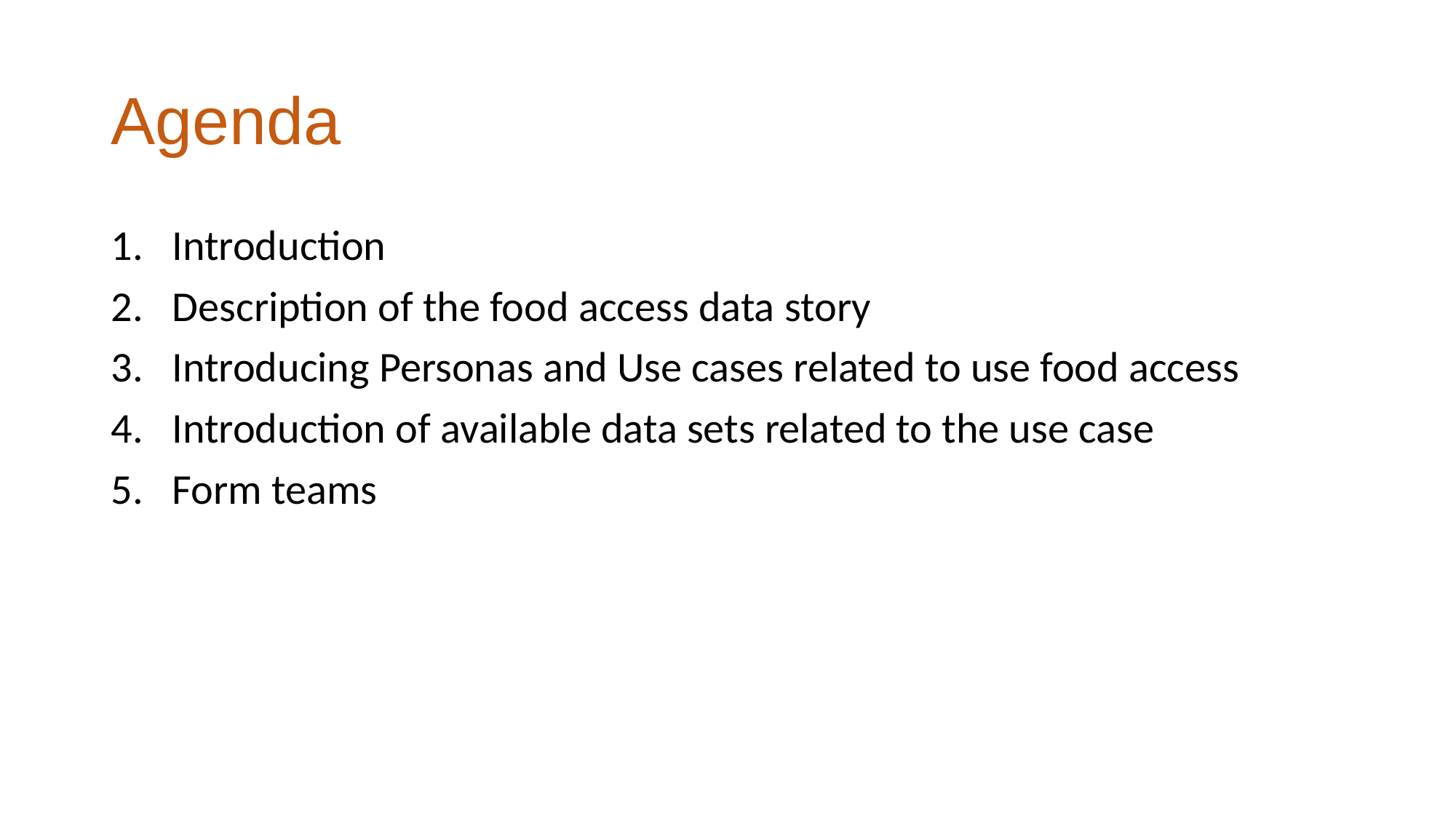

# Agenda
Introduction
Description of the food access data story
Introducing Personas and Use cases related to use food access
Introduction of available data sets related to the use case
Form teams